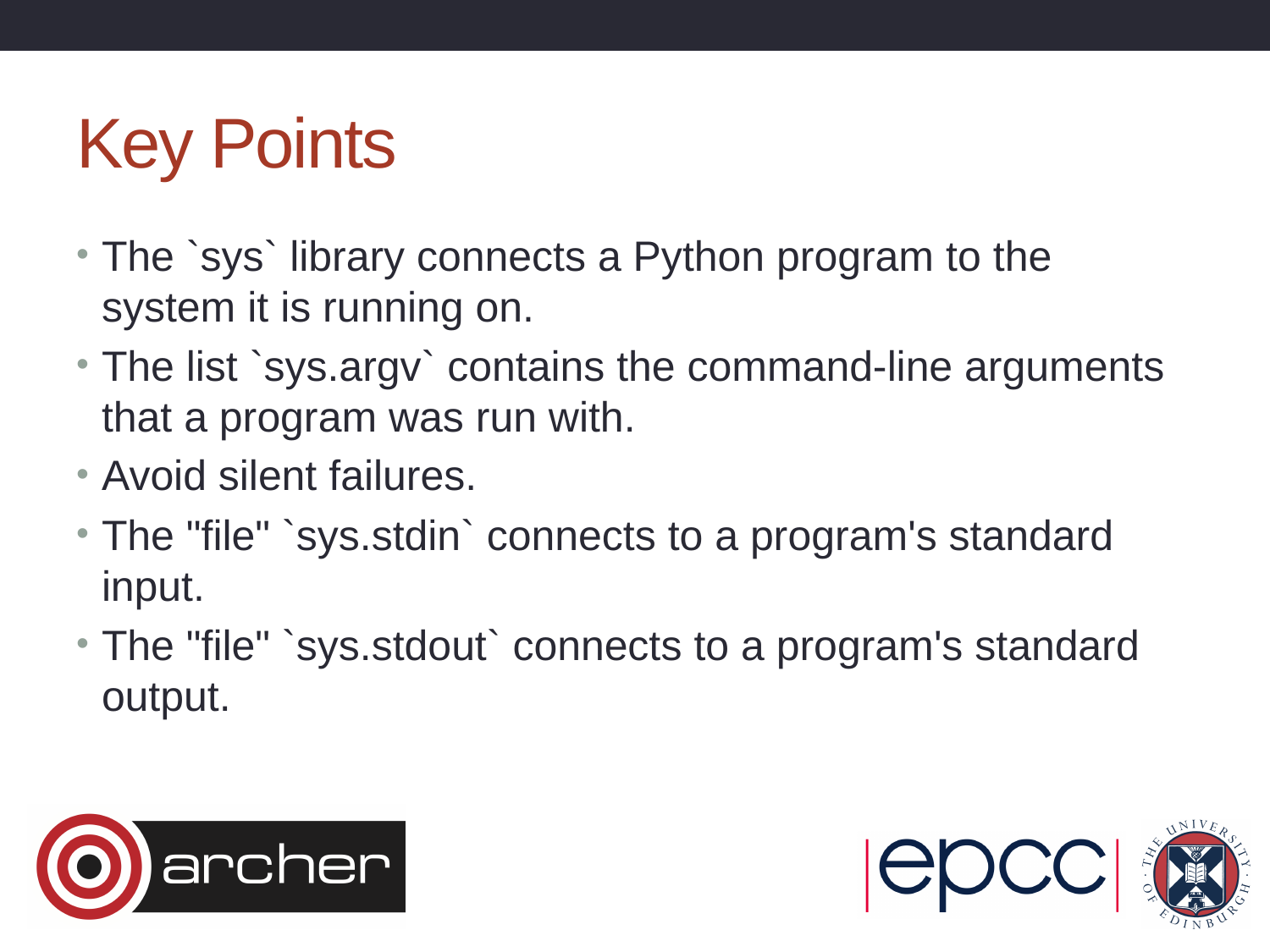

# Key Points
The `sys` library connects a Python program to the system it is running on.
The list `sys.argv` contains the command-line arguments that a program was run with.
Avoid silent failures.
The "file" `sys.stdin` connects to a program's standard input.
The "file" `sys.stdout` connects to a program's standard output.